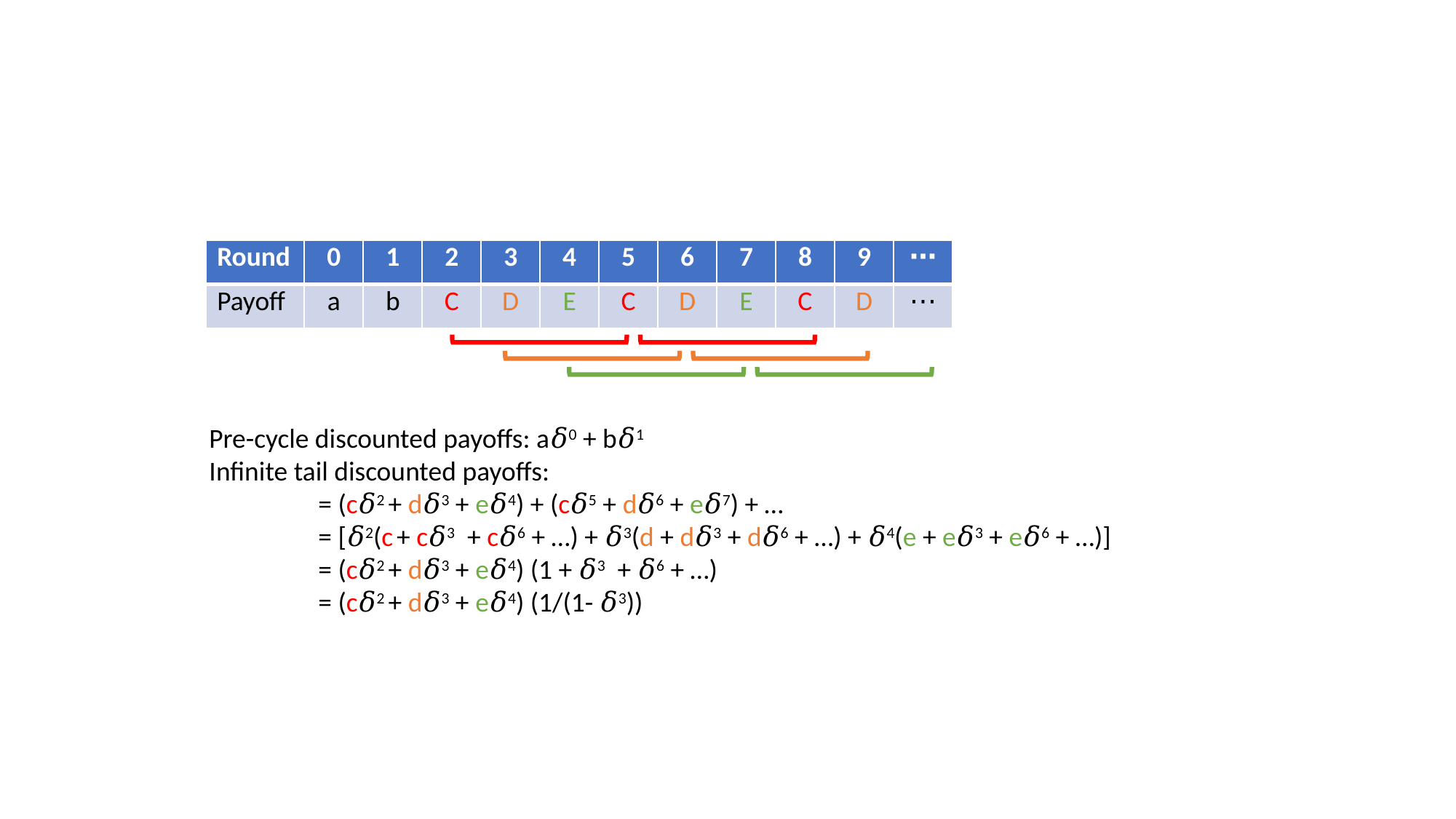

#

| Round | 0 | 1 | 2 | 3 | 4 | 5 | 6 | 7 | 8 | 9 | ⋯ |
| --- | --- | --- | --- | --- | --- | --- | --- | --- | --- | --- | --- |
| Payoff | a | b | C | D | E | C | D | E | C | D | ⋯ |

Pre-cycle discounted payoffs: a𝛿0 + b𝛿1
Infinite tail discounted payoffs:
	= (c𝛿2 + d𝛿3 + e𝛿4) + (c𝛿5 + d𝛿6 + e𝛿7) + …
	= [𝛿2(c + c𝛿3  + c𝛿6 + …) + 𝛿3(d + d𝛿3 + d𝛿6 + …) + 𝛿4(e + e𝛿3 + e𝛿6 + …)]
	= (c𝛿2 + d𝛿3 + e𝛿4) (1 + 𝛿3  + 𝛿6 + …)
	= (c𝛿2 + d𝛿3 + e𝛿4) (1/(1- 𝛿3))